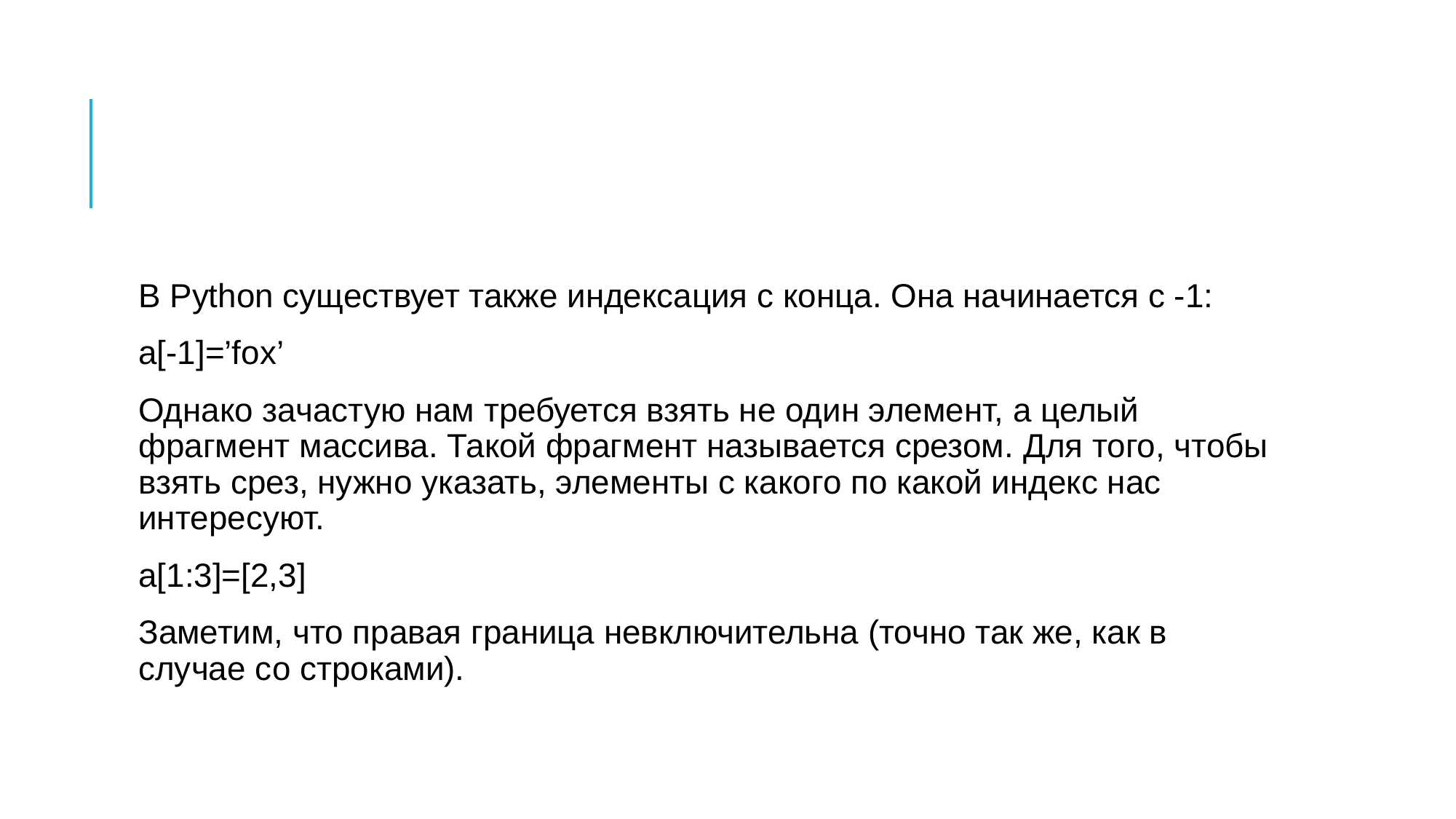

#
В Python существует также индексация с конца. Она начинается с -1:
a[-1]=’fox’
Однако зачастую нам требуется взять не один элемент, а целый фрагмент массива. Такой фрагмент называется срезом. Для того, чтобы взять срез, нужно указать, элементы с какого по какой индекс нас интересуют.
a[1:3]=[2,3]
Заметим, что правая граница невключительна (точно так же, как в случае со строками).